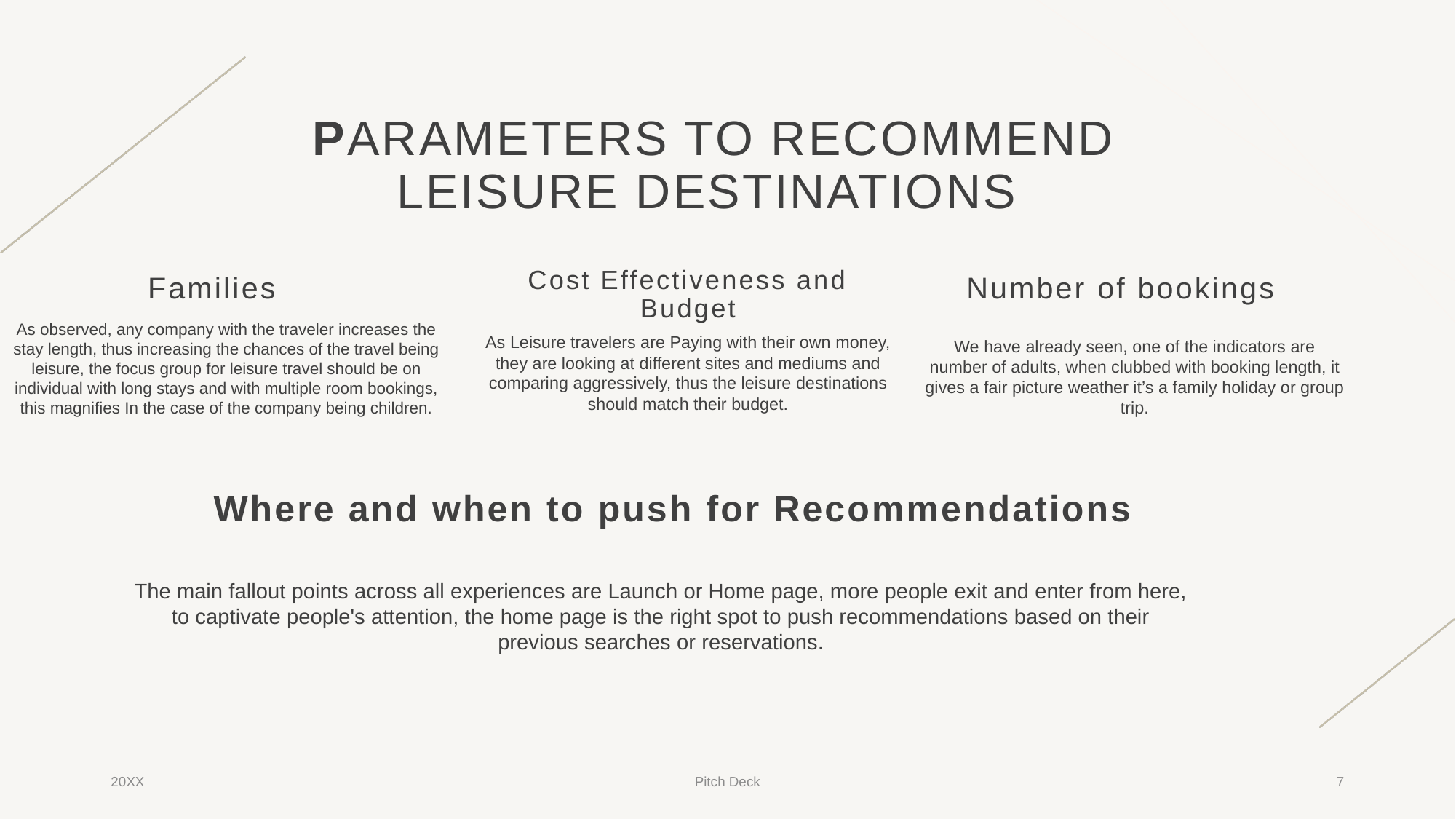

# Parameters to recommend leisure destinations
Cost Effectiveness and Budget
Number of bookings
Families
As observed, any company with the traveler increases the stay length, thus increasing the chances of the travel being leisure, the focus group for leisure travel should be on individual with long stays and with multiple room bookings, this magnifies In the case of the company being children.
As Leisure travelers are Paying with their own money, they are looking at different sites and mediums and comparing aggressively, thus the leisure destinations should match their budget.
We have already seen, one of the indicators are number of adults, when clubbed with booking length, it gives a fair picture weather it’s a family holiday or group trip.
Where and when to push for Recommendations
The main fallout points across all experiences are Launch or Home page, more people exit and enter from here, to captivate people's attention, the home page is the right spot to push recommendations based on their previous searches or reservations.
20XX
Pitch Deck
7